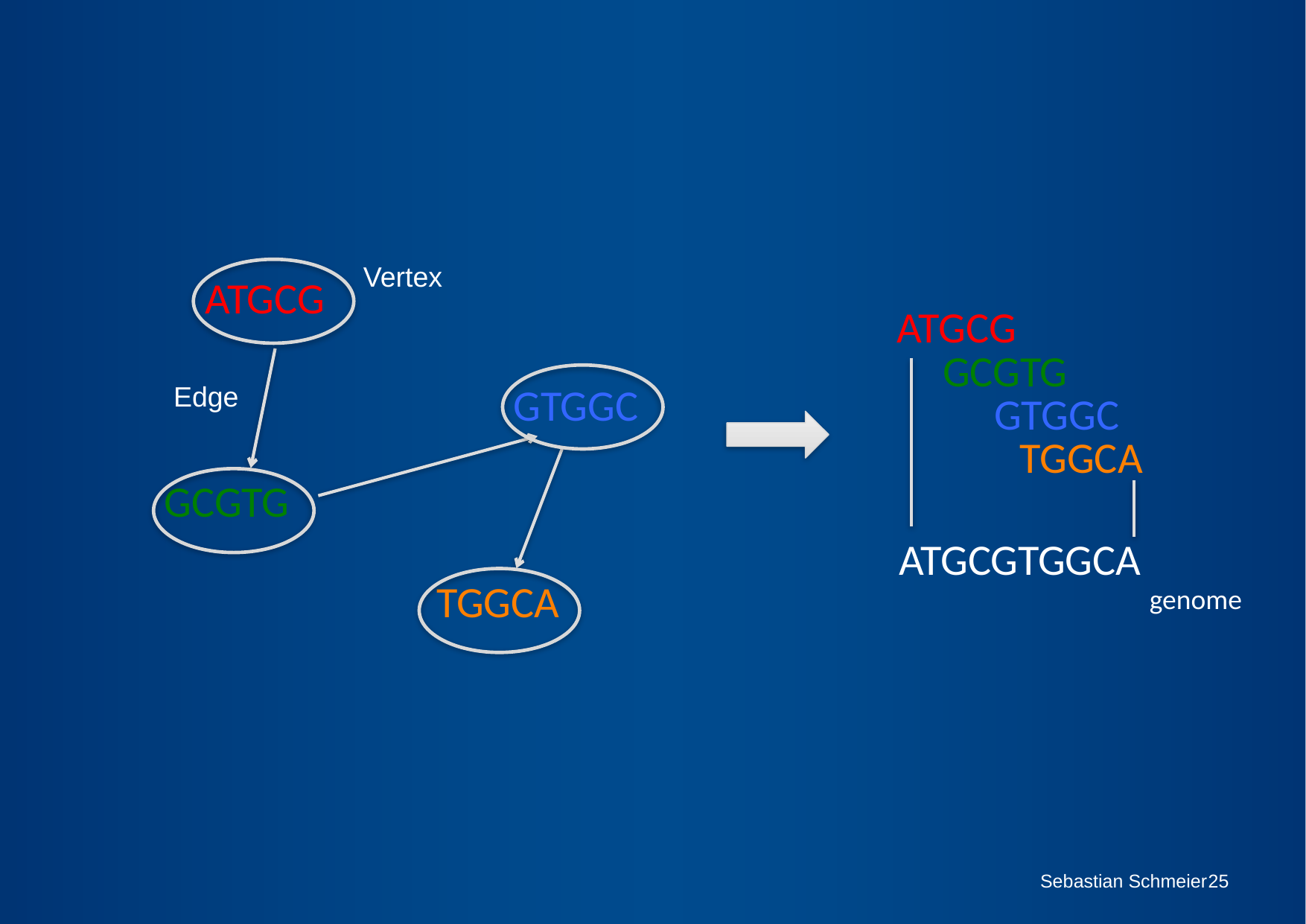

#
Vertex

ATGCG
ATGCG
GCGTG

GTGGC
Edge
GTGGC

TGGCA
GCGTG

ATGCGTGGCA

TGGCA
genome
Sebastian Schmeier
25